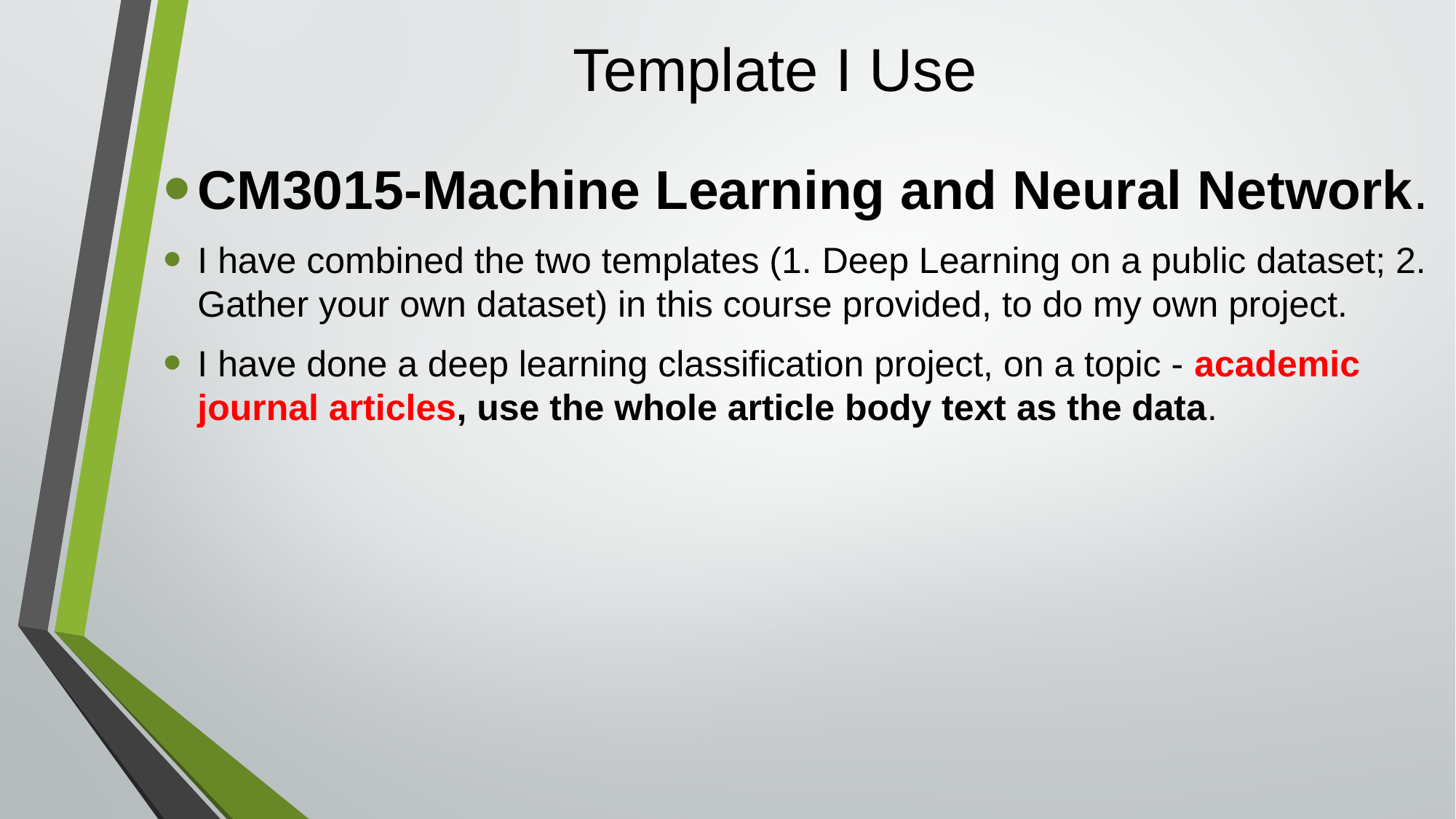

# Template I Use
CM3015-Machine Learning and Neural Network.
I have combined the two templates (1. Deep Learning on a public dataset; 2. Gather your own dataset) in this course provided, to do my own project.
I have done a deep learning classification project, on a topic - academic journal articles, use the whole article body text as the data.